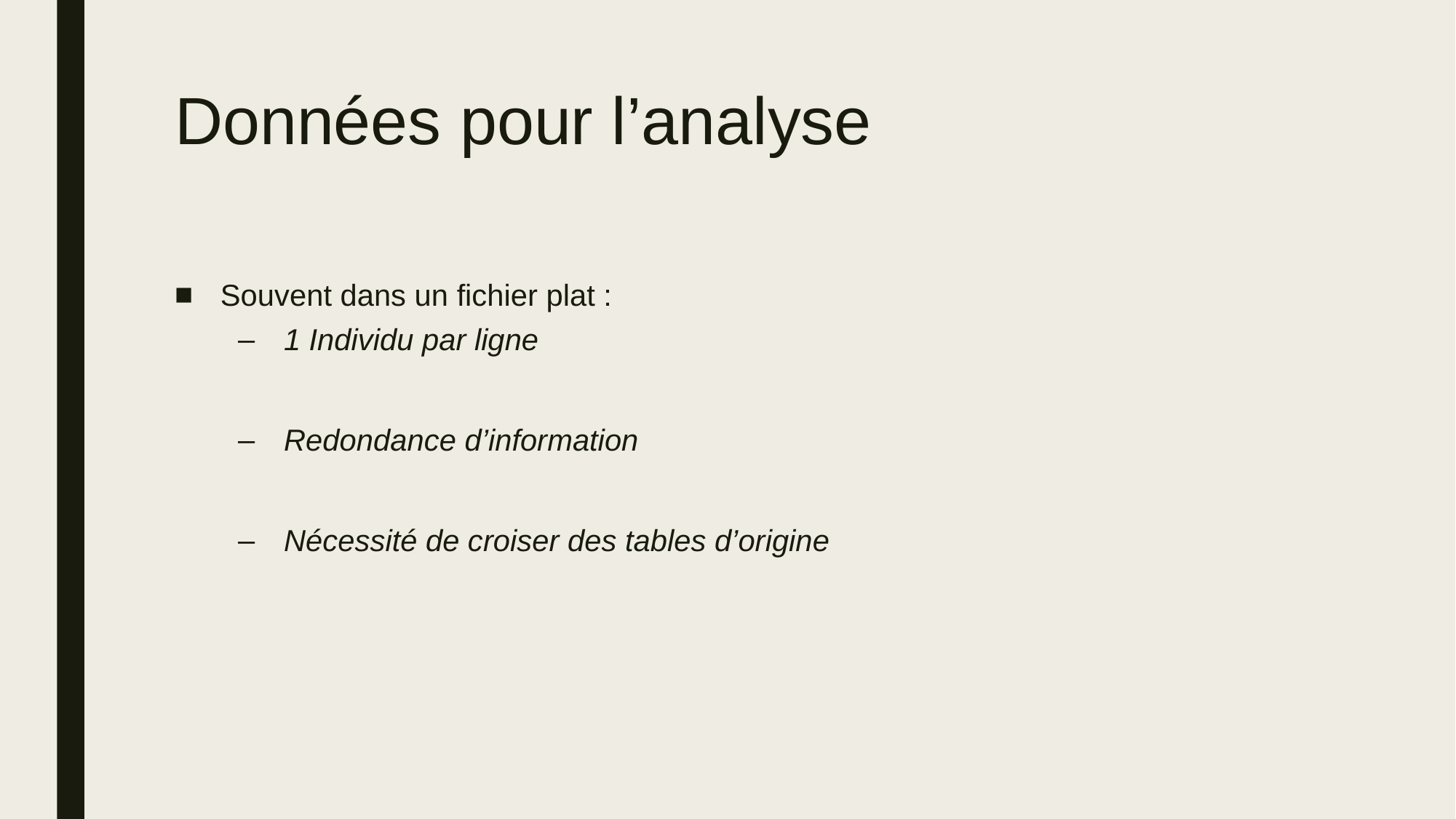

# Données pour l’analyse
Souvent dans un fichier plat :
1 Individu par ligne

Redondance d’information

Nécessité de croiser des tables d’origine